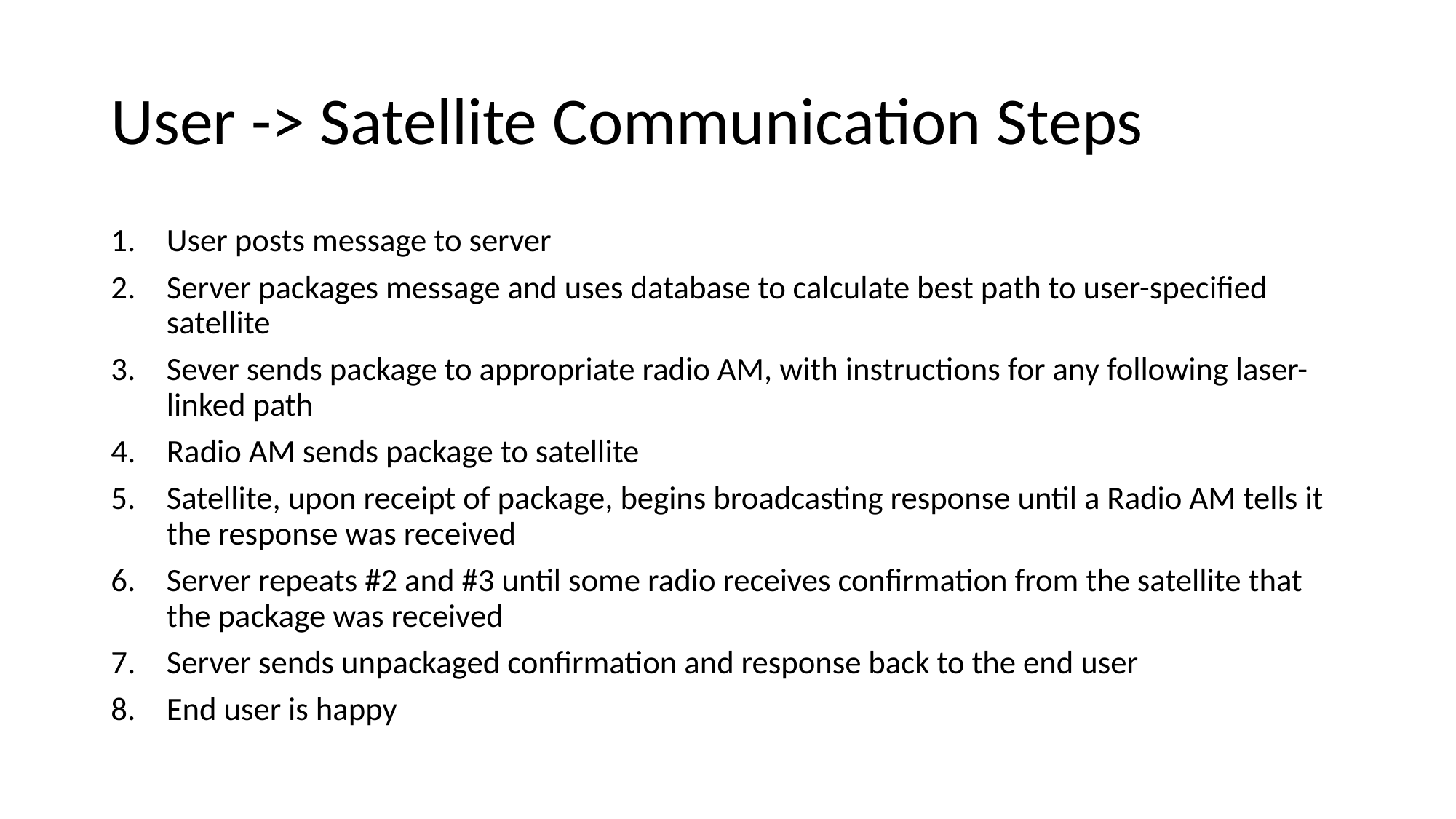

# User -> Satellite Communication Steps
User posts message to server
Server packages message and uses database to calculate best path to user-specified satellite
Sever sends package to appropriate radio AM, with instructions for any following laser-linked path
Radio AM sends package to satellite
Satellite, upon receipt of package, begins broadcasting response until a Radio AM tells it the response was received
Server repeats #2 and #3 until some radio receives confirmation from the satellite that the package was received
Server sends unpackaged confirmation and response back to the end user
End user is happy